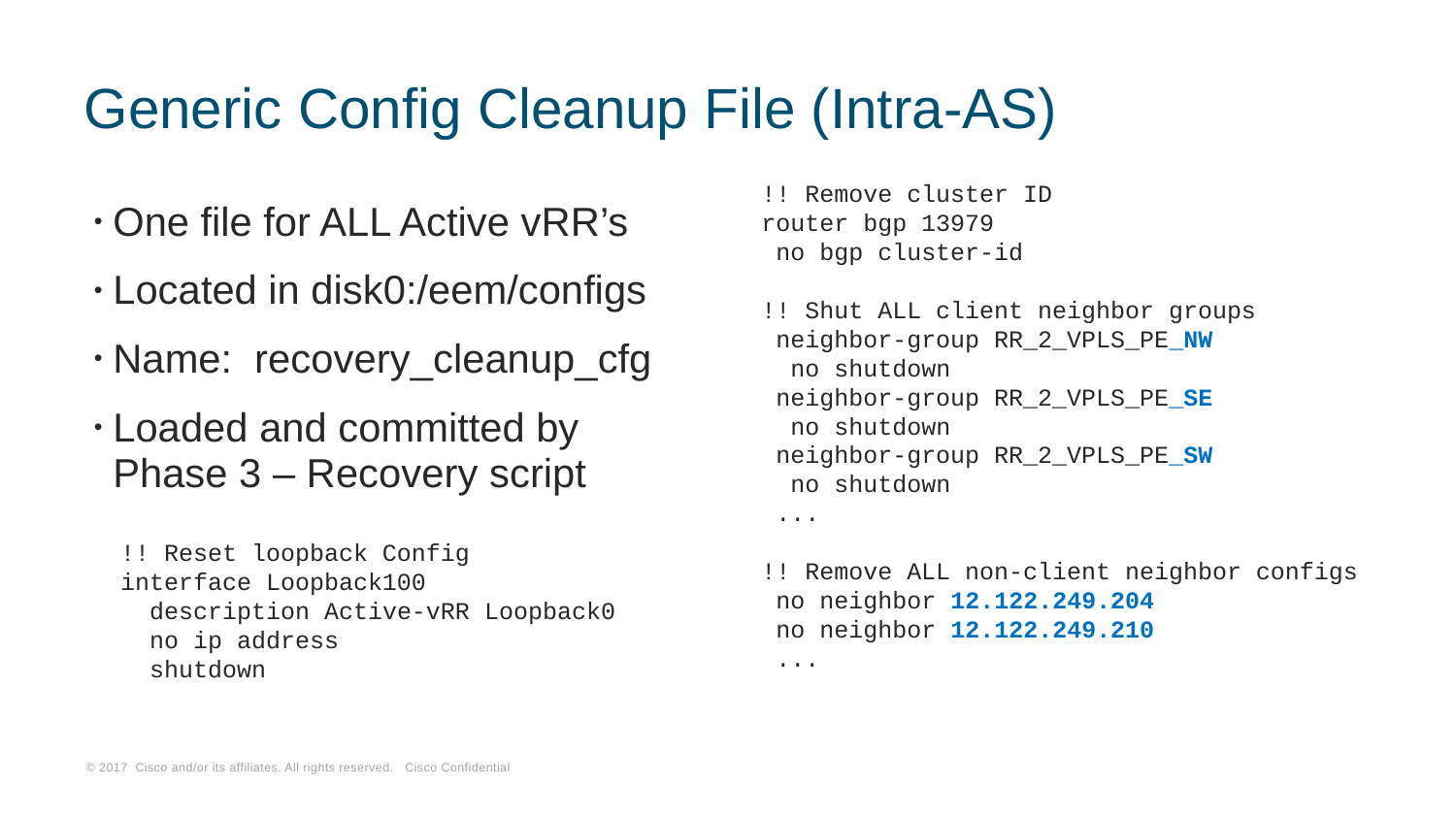

# Generic Config Cleanup File (Intra-AS)
!! Remove cluster ID
router bgp 13979
 no bgp cluster-id

!! Shut ALL client neighbor groups
 neighbor-group RR_2_VPLS_PE_NW
  no shutdown
 neighbor-group RR_2_VPLS_PE_SE
  no shutdown
 neighbor-group RR_2_VPLS_PE_SW
  no shutdown
 ...

!! Remove ALL non-client neighbor configs
 no neighbor 12.122.249.204
 no neighbor 12.122.249.210
 ...
One file for ALL Active vRR’s
Located in disk0:/eem/configs
Name:  recovery_cleanup_cfg
Loaded and committed by Phase 3 – Recovery script

!! Reset loopback Config
interface Loopback100
  description Active-vRR Loopback0
  no ip address
  shutdown